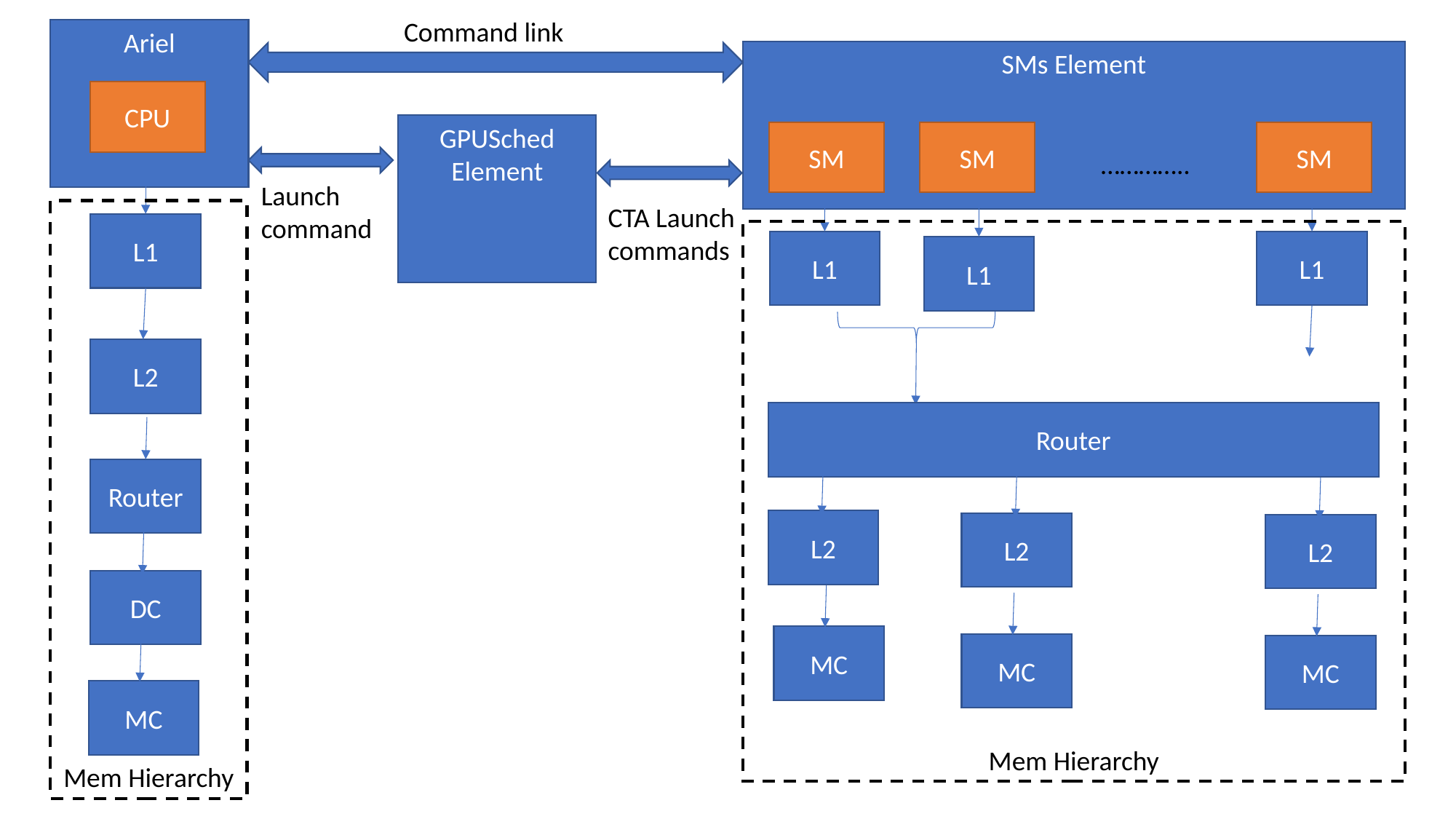

Command link
Ariel
SMs Element
SM
SM
SM
…………..

CPU
GPUSched Element

Launch command
CTA Launch commands

Mem Hierarchy
L1
Mem Hierarchy
L1
L1
L1

L2
Router
Router
L2
L2
L2
DC
MC
MC
MC
MC